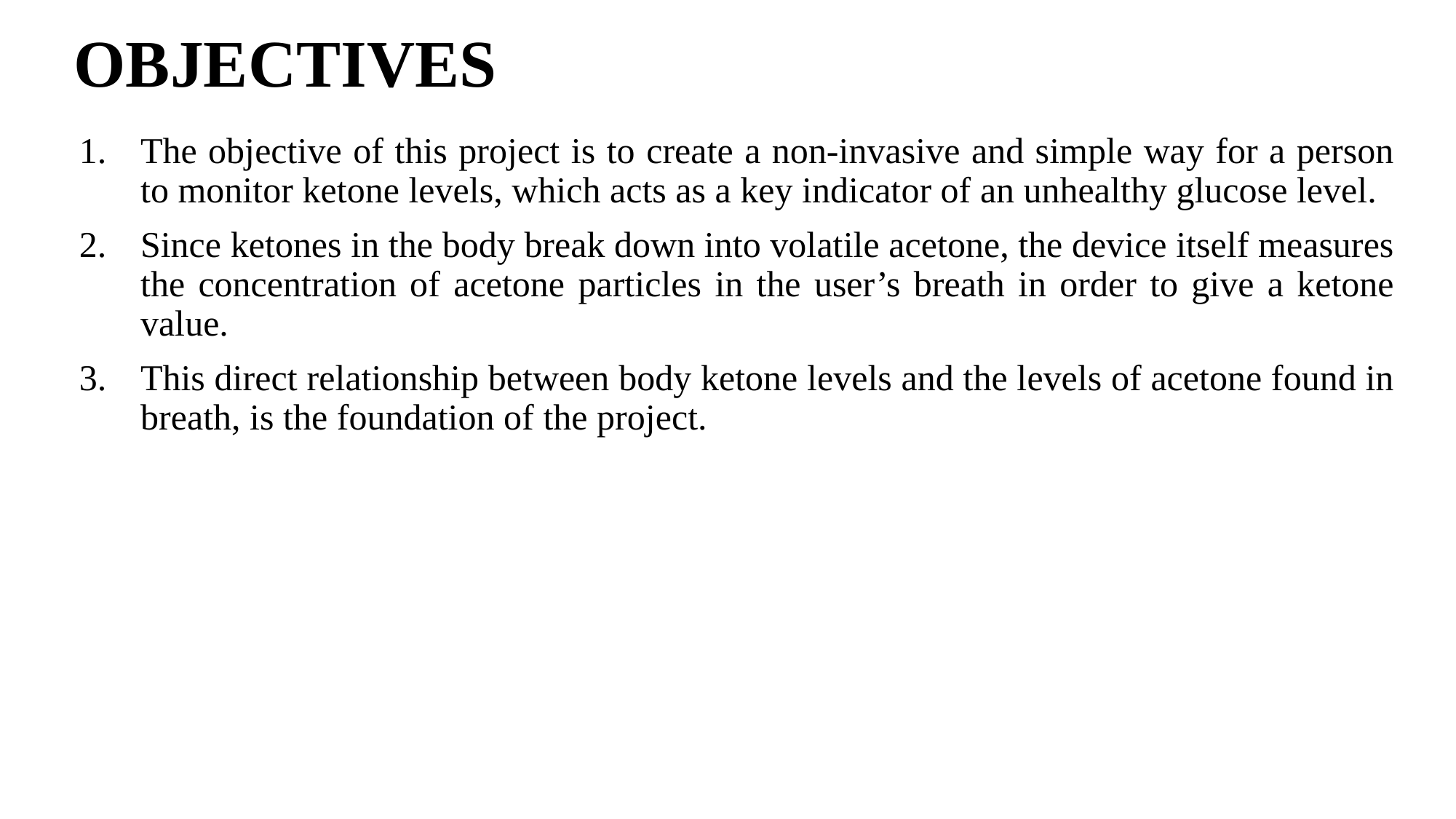

# OBJECTIVES
The objective of this project is to create a non-invasive and simple way for a person to monitor ketone levels, which acts as a key indicator of an unhealthy glucose level.
Since ketones in the body break down into volatile acetone, the device itself measures the concentration of acetone particles in the user’s breath in order to give a ketone value.
This direct relationship between body ketone levels and the levels of acetone found in breath, is the foundation of the project.